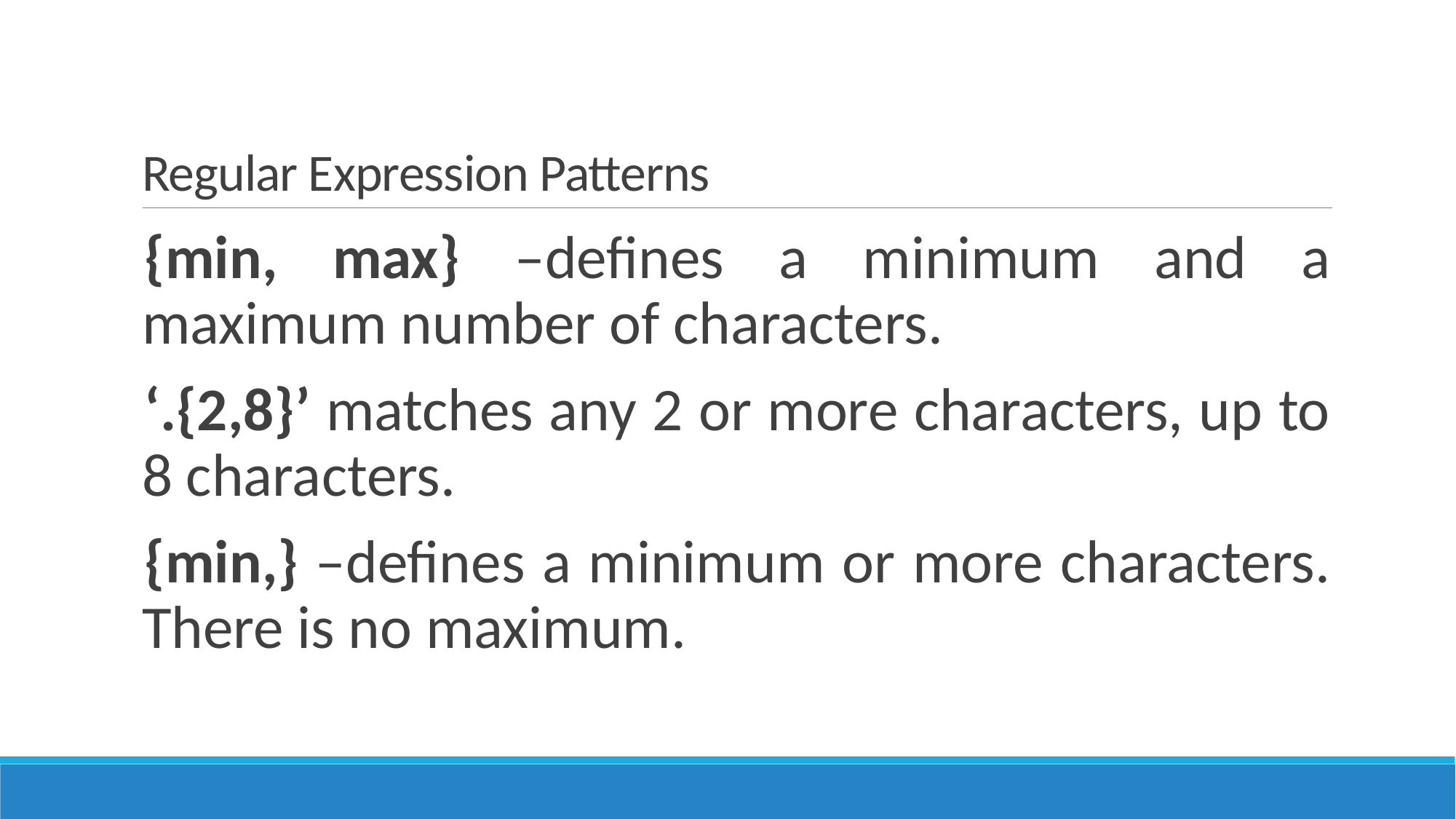

# Regular Expression Patterns
{min, max} –defines a minimum and a maximum number of characters.
‘.{2,8}’ matches any 2 or more characters, up to 8 characters.
{min,} –defines a minimum or more characters. There is no maximum.